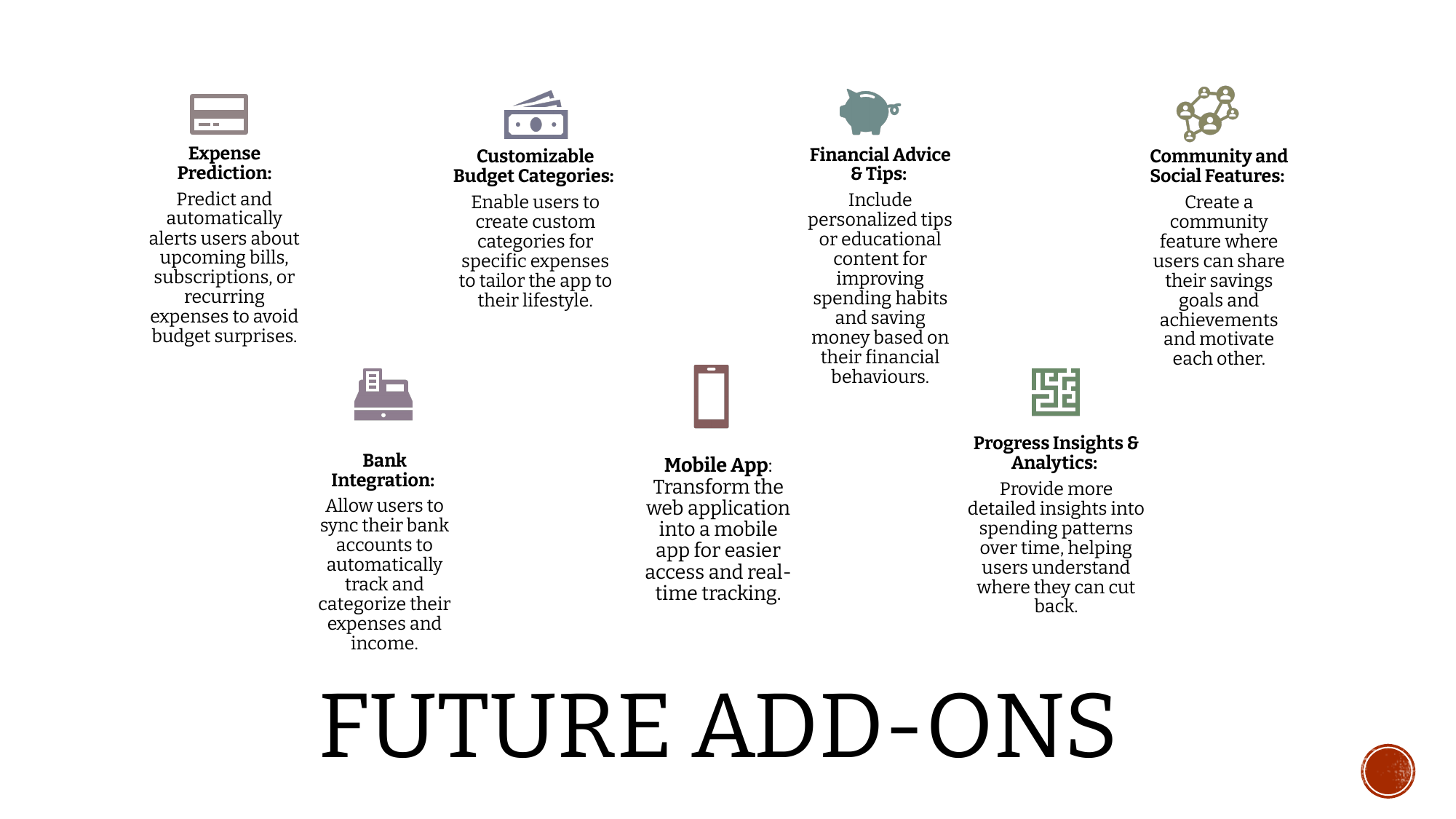

Expense Prediction:
Predict and automatically alerts users about upcoming bills, subscriptions, or recurring expenses to avoid budget surprises.
Bank Integration:
Allow users to sync their bank accounts to automatically track and categorize their expenses and income.
Customizable Budget Categories:
Enable users to create custom categories for specific expenses to tailor the app to their lifestyle.
Financial Advice & Tips:
Include personalized tips or educational content for improving spending habits and saving money based on their financial behaviours.
Progress Insights & Analytics:
Provide more detailed insights into spending patterns over time, helping users understand where they can cut back.
Community and Social Features:
Create a community feature where users can share their savings goals and achievements and motivate each other.
Mobile App: Transform the web application into a mobile app for easier access and real-time tracking.
# Future Add-Ons